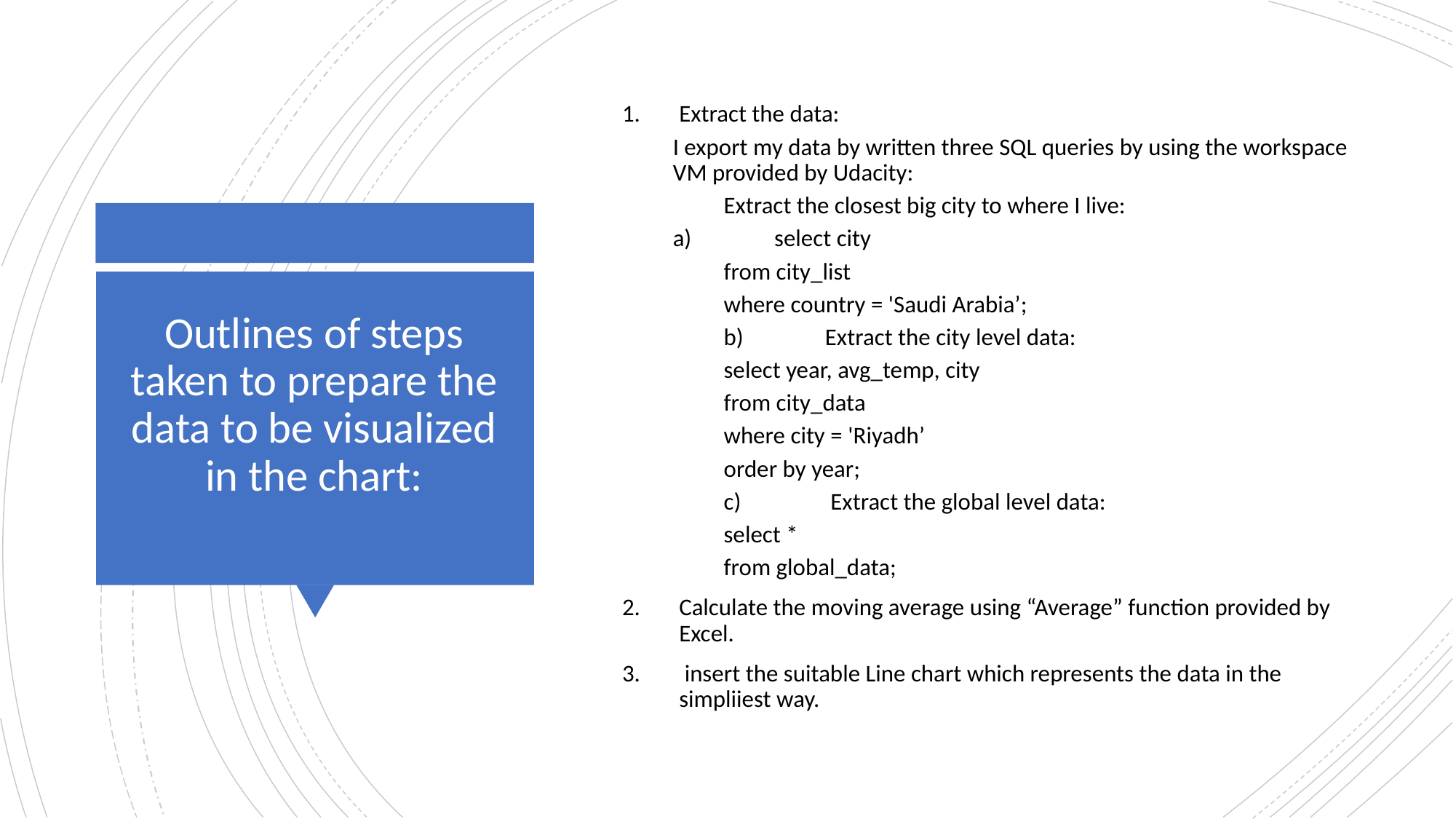

Extract the data:
I export my data by written three SQL queries by using the workspace VM provided by Udacity:
Extract the closest big city to where I live:
	a) 	select city
	from city_list
	where country = 'Saudi Arabia’;
b)	Extract the city level data:
	select year, avg_temp, city
	from city_data
	where city = 'Riyadh’
	order by year;
c)	 Extract the global level data:
	select *
	from global_data;
Calculate the moving average using “Average” function provided by Excel.
 insert the suitable Line chart which represents the data in the simpliiest way.

# Outlines of steps taken to prepare the data to be visualized in the chart: